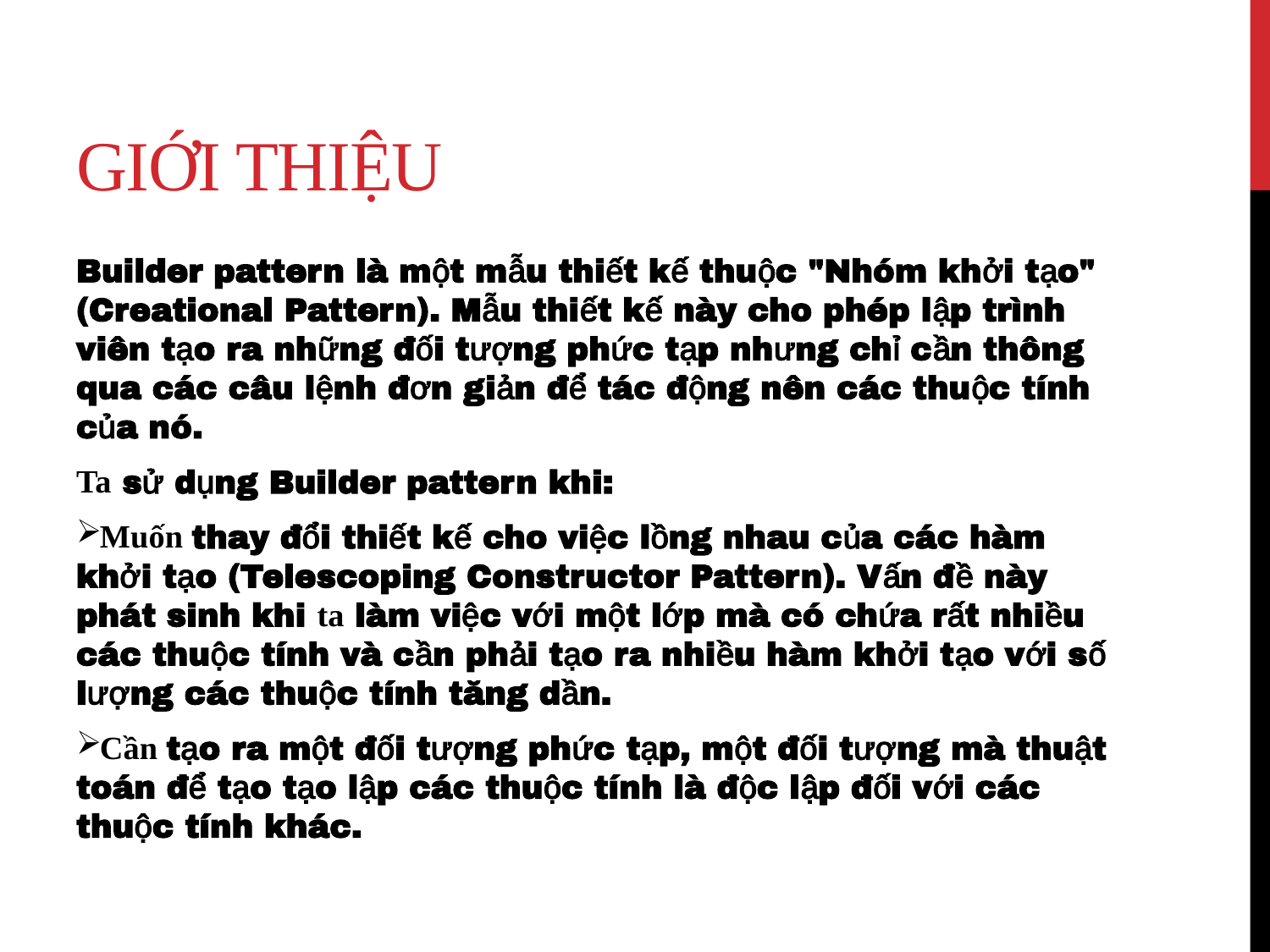

# Giới thiệu
Builder pattern là một mẫu thiết kế thuộc "Nhóm khởi tạo" (Creational Pattern). Mẫu thiết kế này cho phép lập trình viên tạo ra những đối tượng phức tạp nhưng chỉ cần thông qua các câu lệnh đơn giản để tác động nên các thuộc tính của nó.
Ta sử dụng Builder pattern khi:
Muốn thay đổi thiết kế cho việc lồng nhau của các hàm khởi tạo (Telescoping Constructor Pattern). Vấn đề này phát sinh khi ta làm việc với một lớp mà có chứa rất nhiều các thuộc tính và cần phải tạo ra nhiều hàm khởi tạo với số lượng các thuộc tính tăng dần.
Cần tạo ra một đối tượng phức tạp, một đối tượng mà thuật toán để tạo tạo lập các thuộc tính là độc lập đối với các thuộc tính khác.